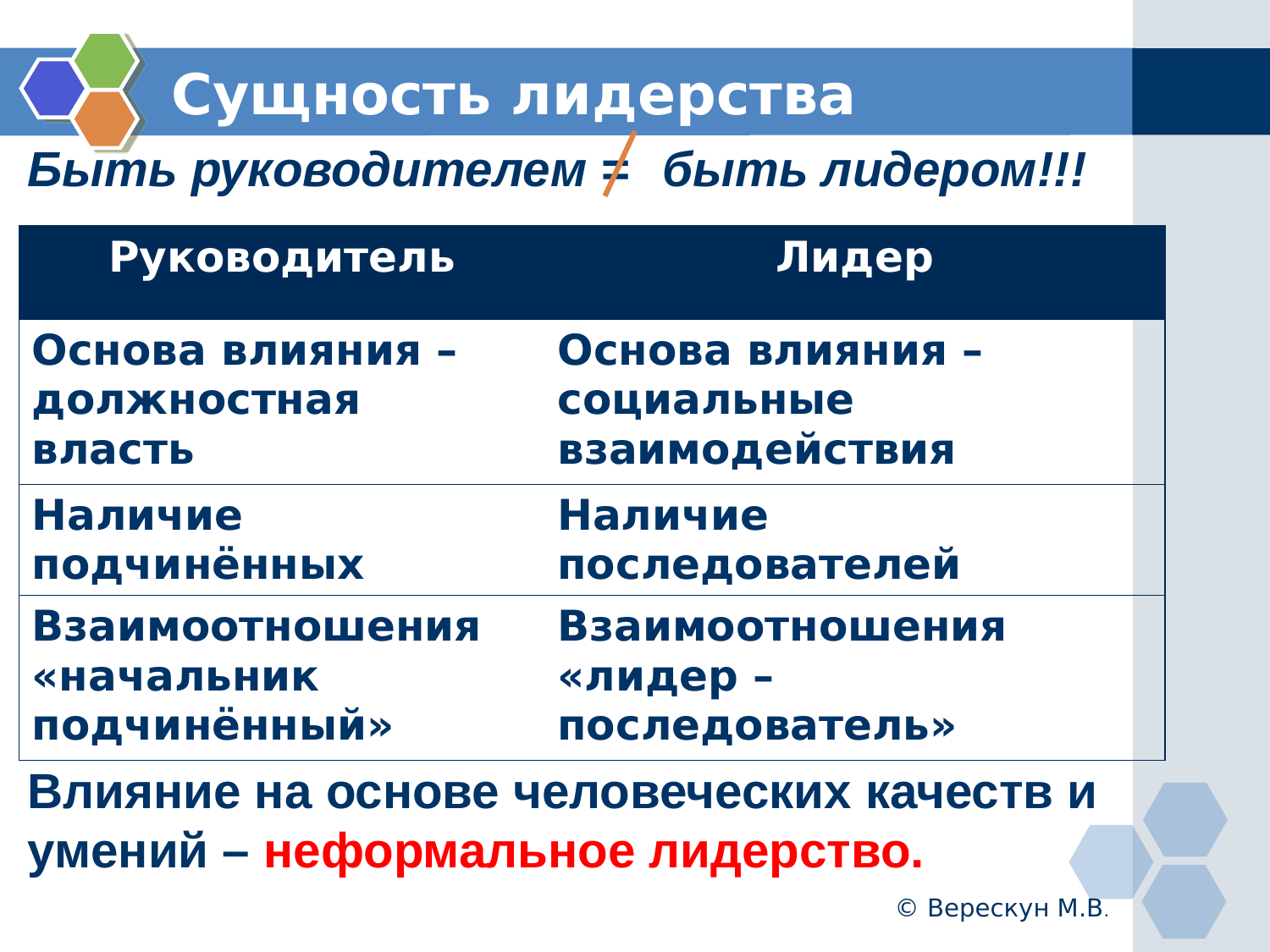

# Сущность лидерства
Быть руководителем =	быть лидером!!!

Влияние на основе человеческих качеств и умений – неформальное лидерство.

| Руководитель | Лидер |
| --- | --- |
| Основа влияния – должностная власть | Основа влияния – социальные взаимодействия |
| Наличие подчинённых | Наличие последователей |
| Взаимоотношения «начальник подчинённый» | Взаимоотношения «лидер – последователь» |
© Верескун М.В.